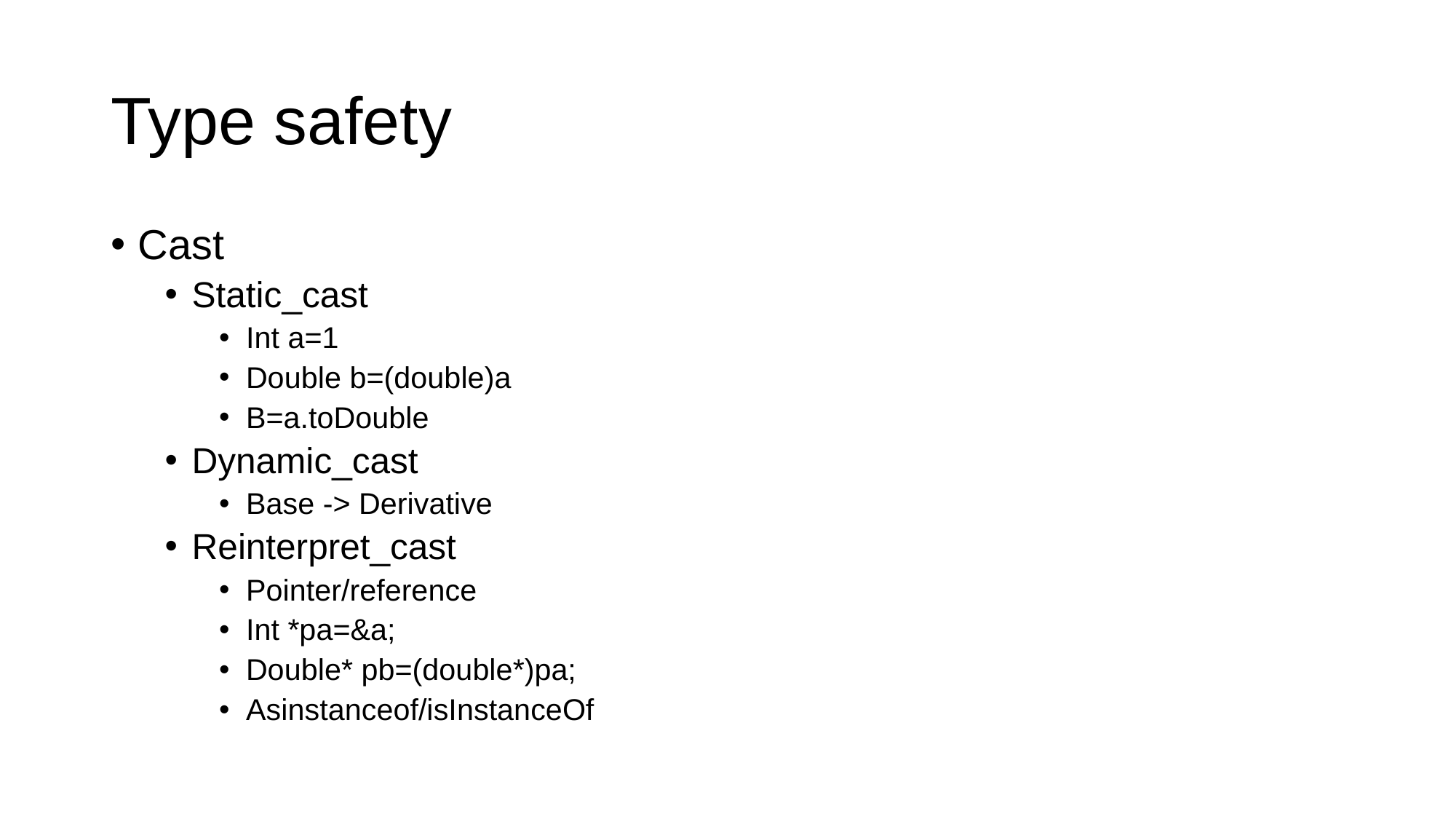

# Type safety
Cast
Static_cast
Int a=1
Double b=(double)a
B=a.toDouble
Dynamic_cast
Base -> Derivative
Reinterpret_cast
Pointer/reference
Int *pa=&a;
Double* pb=(double*)pa;
Asinstanceof/isInstanceOf